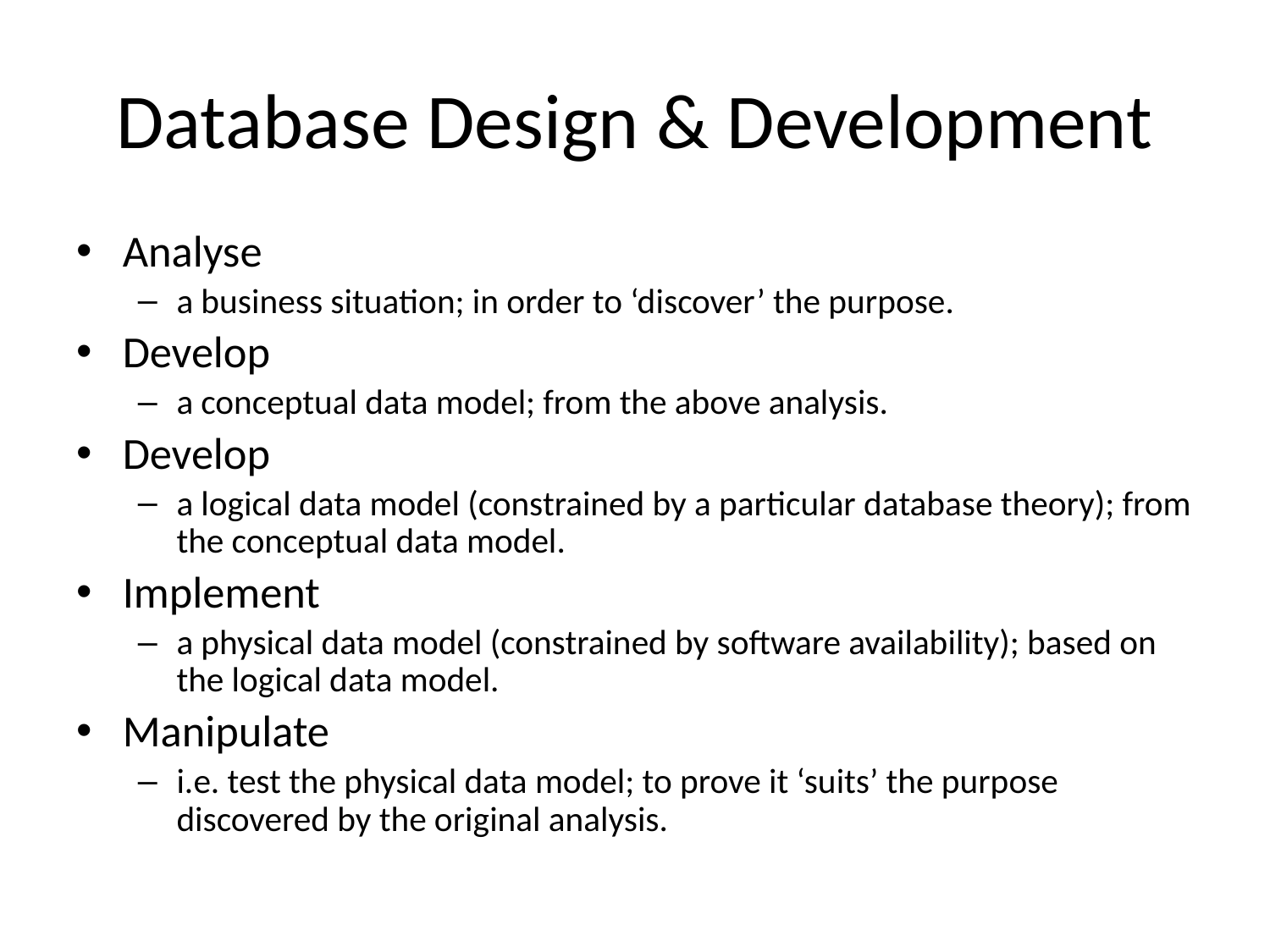

# Database Design & Development
Analyse
a business situation; in order to ‘discover’ the purpose.
Develop
a conceptual data model; from the above analysis.
Develop
a logical data model (constrained by a particular database theory); from the conceptual data model.
Implement
a physical data model (constrained by software availability); based on the logical data model.
Manipulate
i.e. test the physical data model; to prove it ‘suits’ the purpose discovered by the original analysis.